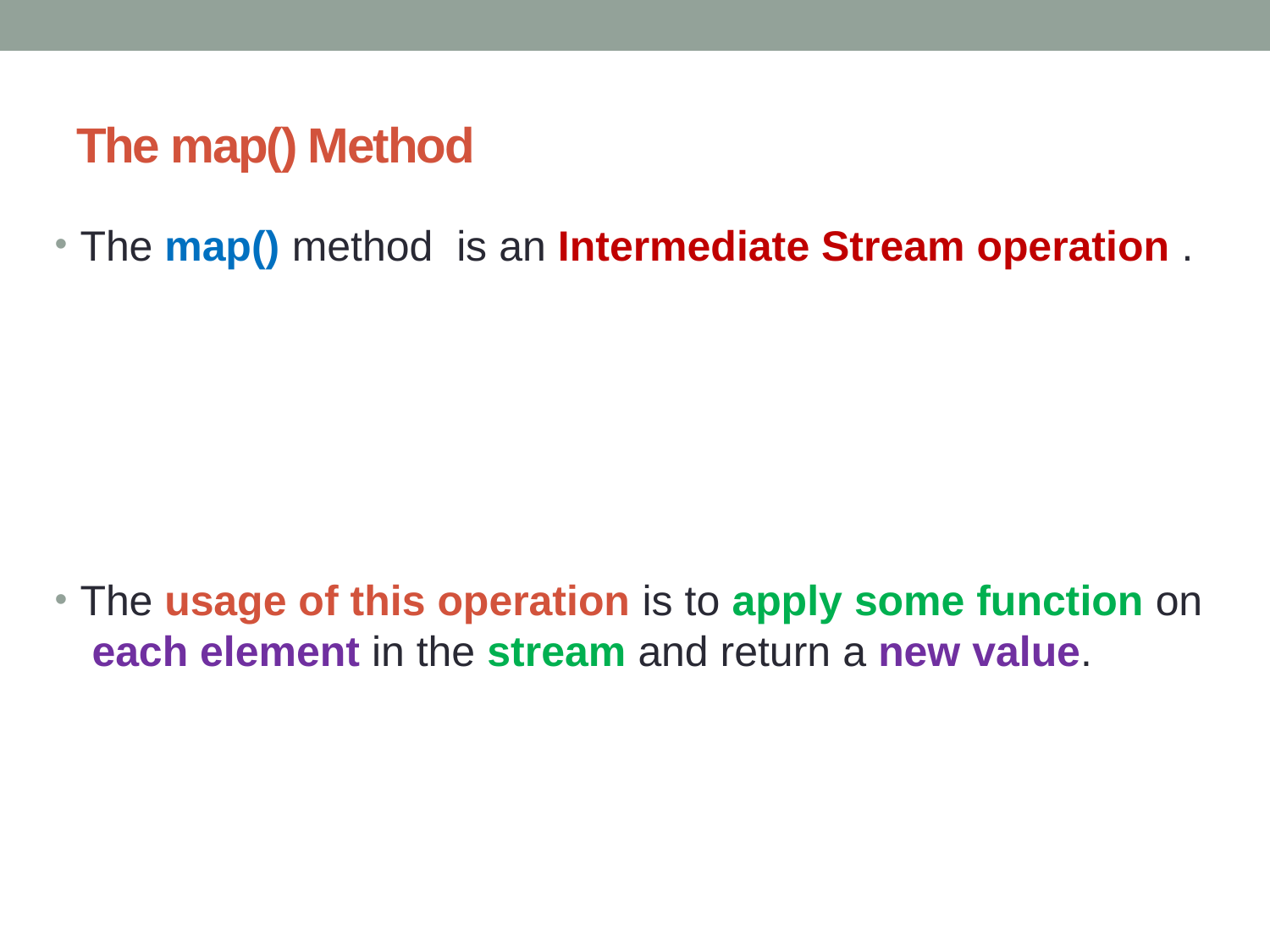

# The map() Method
The map() method  is an Intermediate Stream operation .

The usage of this operation is to apply some function on  each element in the stream and return a new value.